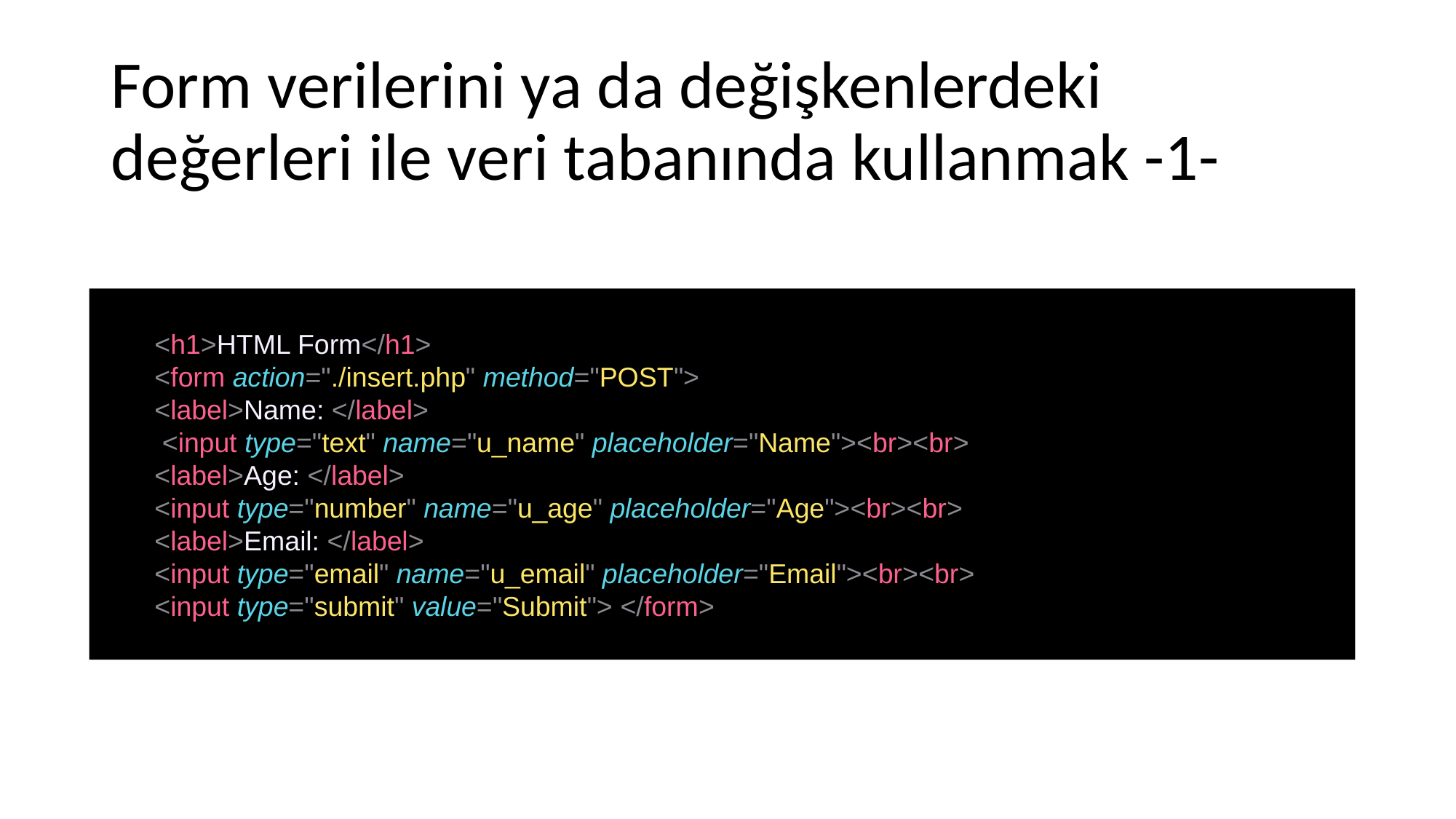

# Form verilerini ya da değişkenlerdeki değerleri ile veri tabanında kullanmak -1-

<h1>HTML Form</h1>
<form action="./insert.php" method="POST">
<label>Name: </label>
 <input type="text" name="u_name" placeholder="Name"><br><br>
<label>Age: </label>
<input type="number" name="u_age" placeholder="Age"><br><br>
<label>Email: </label>
<input type="email" name="u_email" placeholder="Email"><br><br>
<input type="submit" value="Submit"> </form>